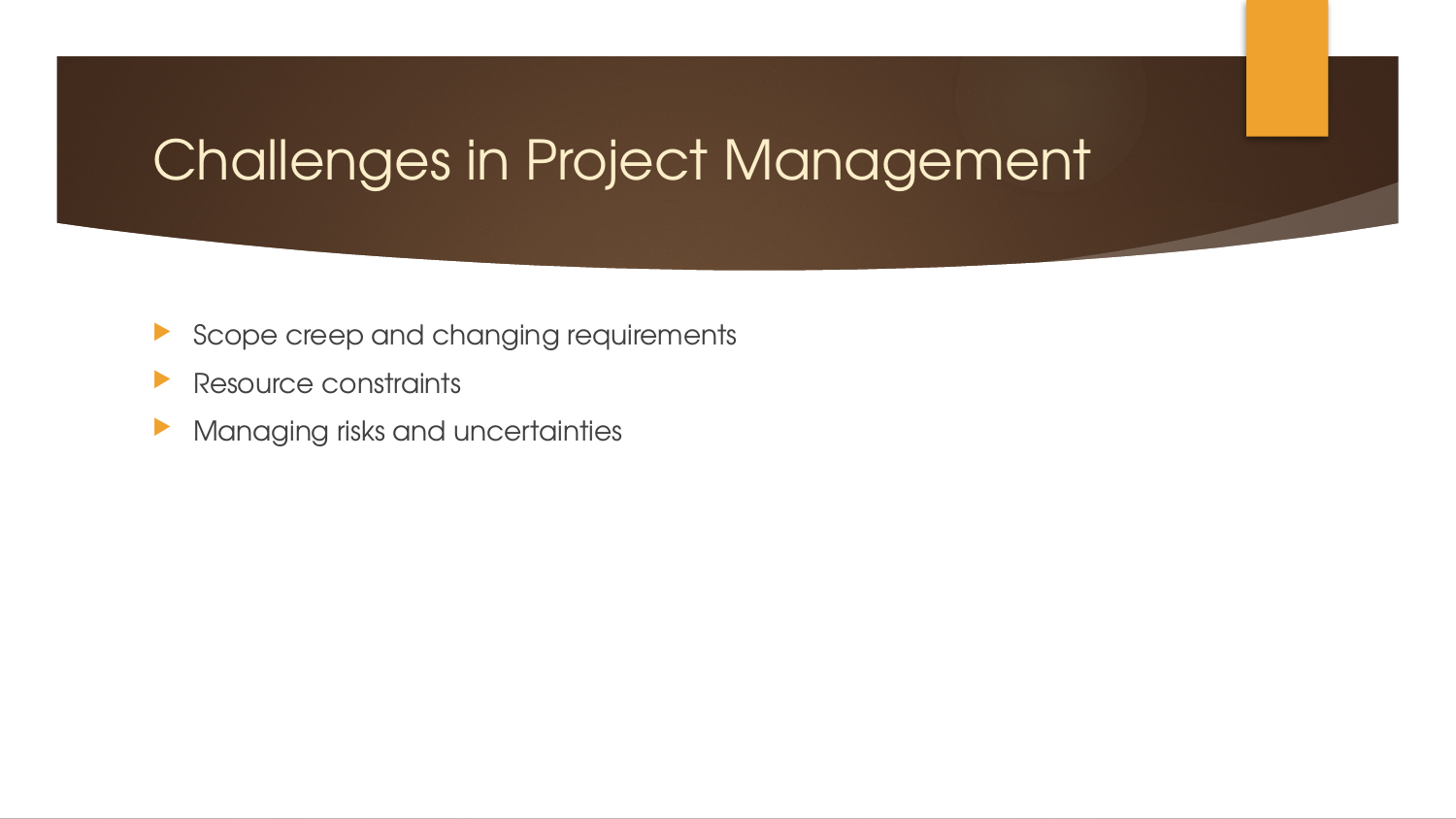

# Challenges in Project Management
Scope creep and changing requirements
Resource constraints
Managing risks and uncertainties